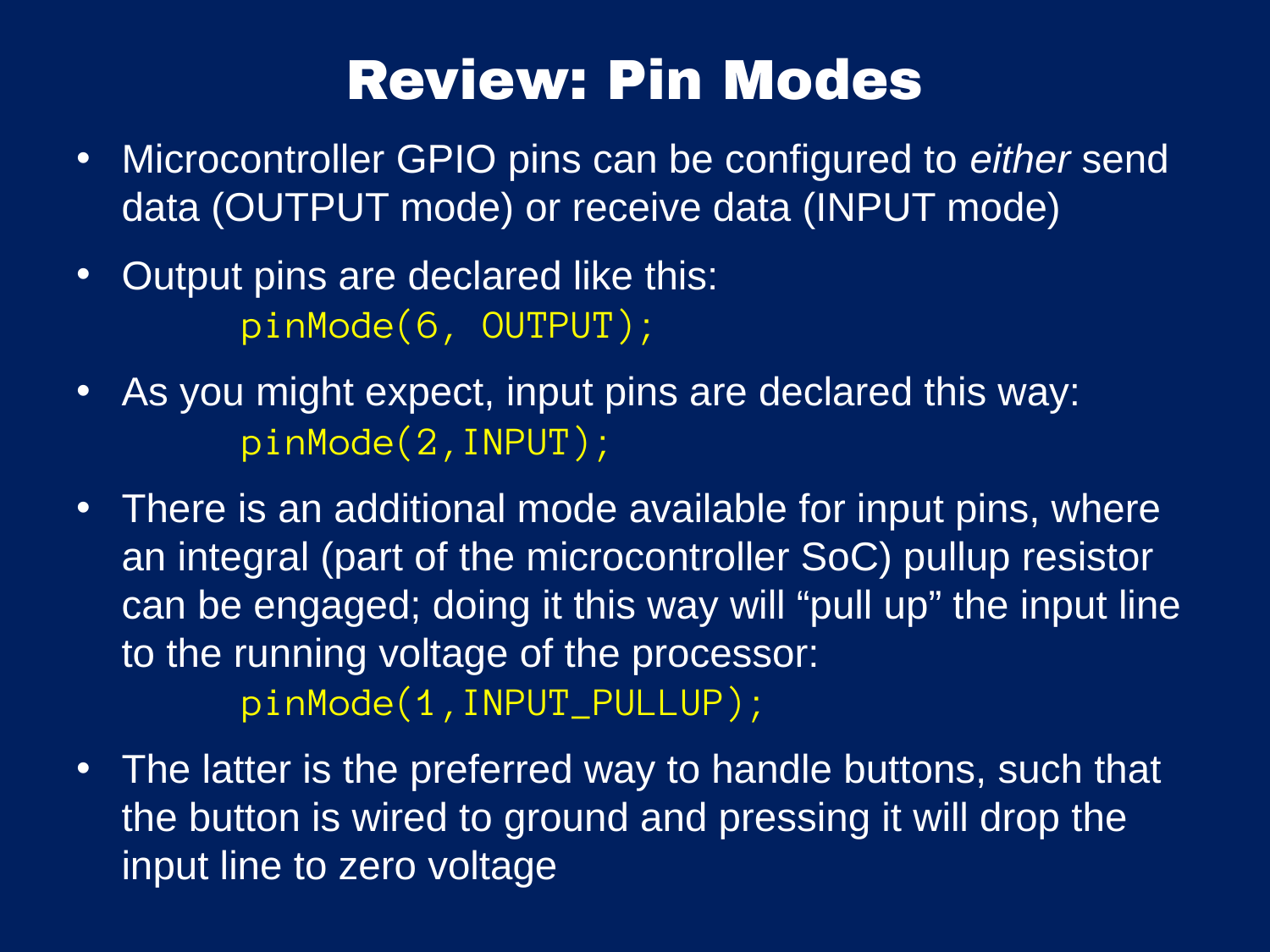

# Review: Pin Modes
Microcontroller GPIO pins can be configured to either send data (OUTPUT mode) or receive data (INPUT mode)
Output pins are declared like this:
	pinMode(6, OUTPUT);
As you might expect, input pins are declared this way:
	pinMode(2,INPUT);
There is an additional mode available for input pins, where an integral (part of the microcontroller SoC) pullup resistor can be engaged; doing it this way will “pull up” the input line to the running voltage of the processor:
	pinMode(1,INPUT_PULLUP);
The latter is the preferred way to handle buttons, such that the button is wired to ground and pressing it will drop the input line to zero voltage